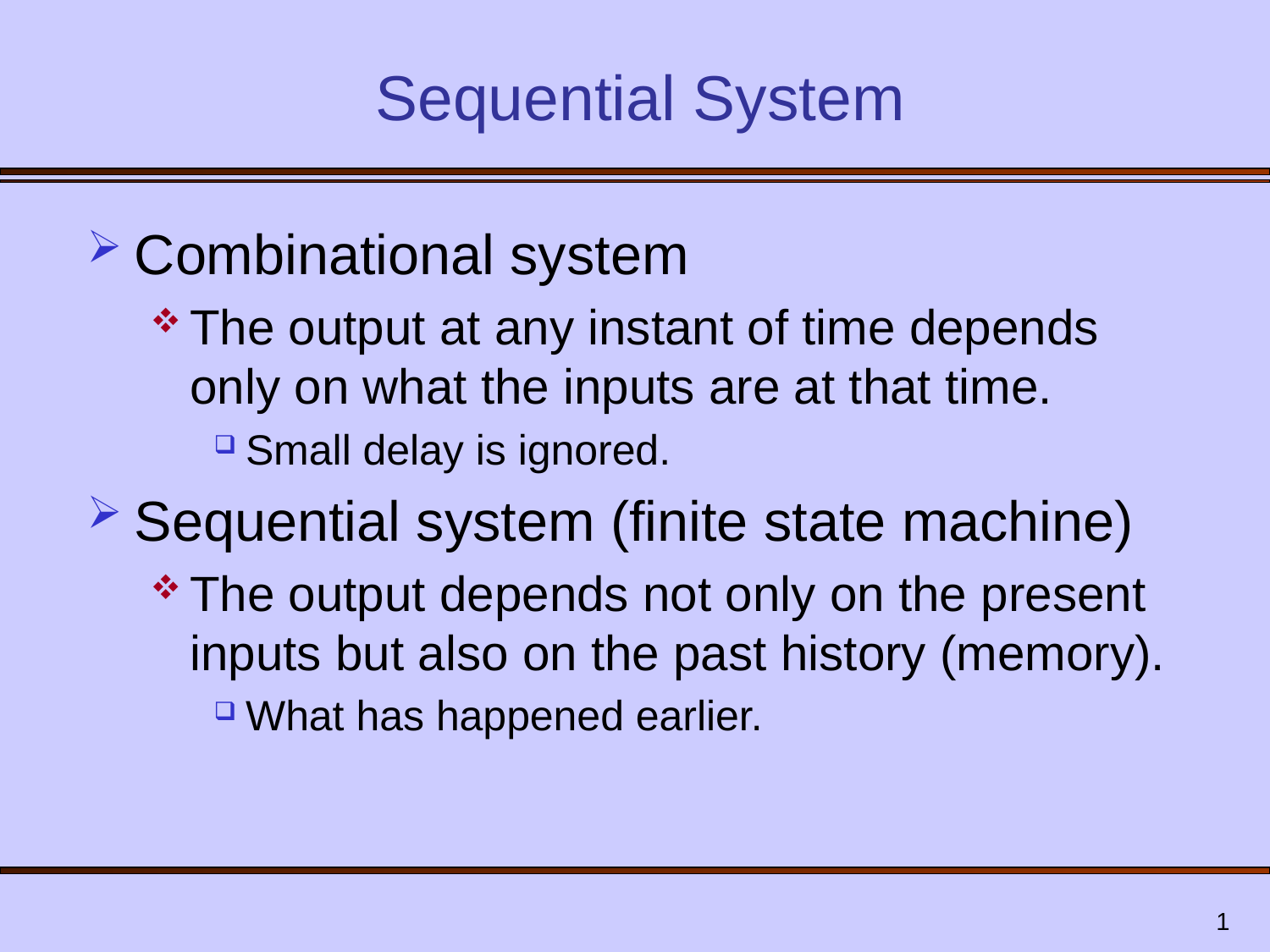

# Sequential System
Combinational system
The output at any instant of time depends only on what the inputs are at that time.
Small delay is ignored.
Sequential system (finite state machine)
The output depends not only on the present inputs but also on the past history (memory).
What has happened earlier.
1